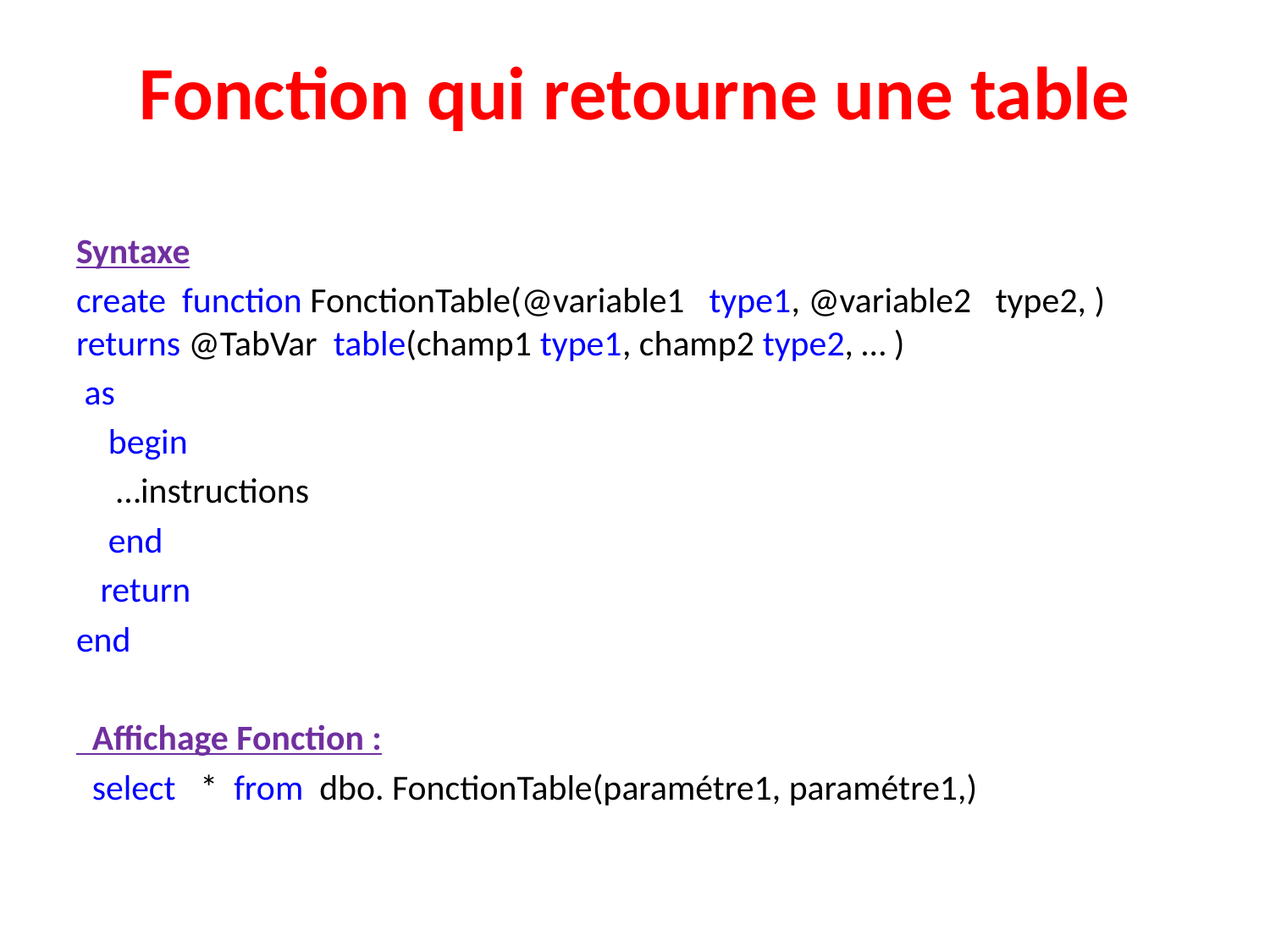

# Fonction qui retourne une table
Syntaxe
create  function FonctionTable(@variable1   type1, @variable2   type2, ) returns @TabVar  table(champ1 type1, champ2 type2, … )
 as
    begin
     …instructions
    end
   return
end

  Affichage Fonction :
  select   *  from  dbo. FonctionTable(paramétre1, paramétre1,)